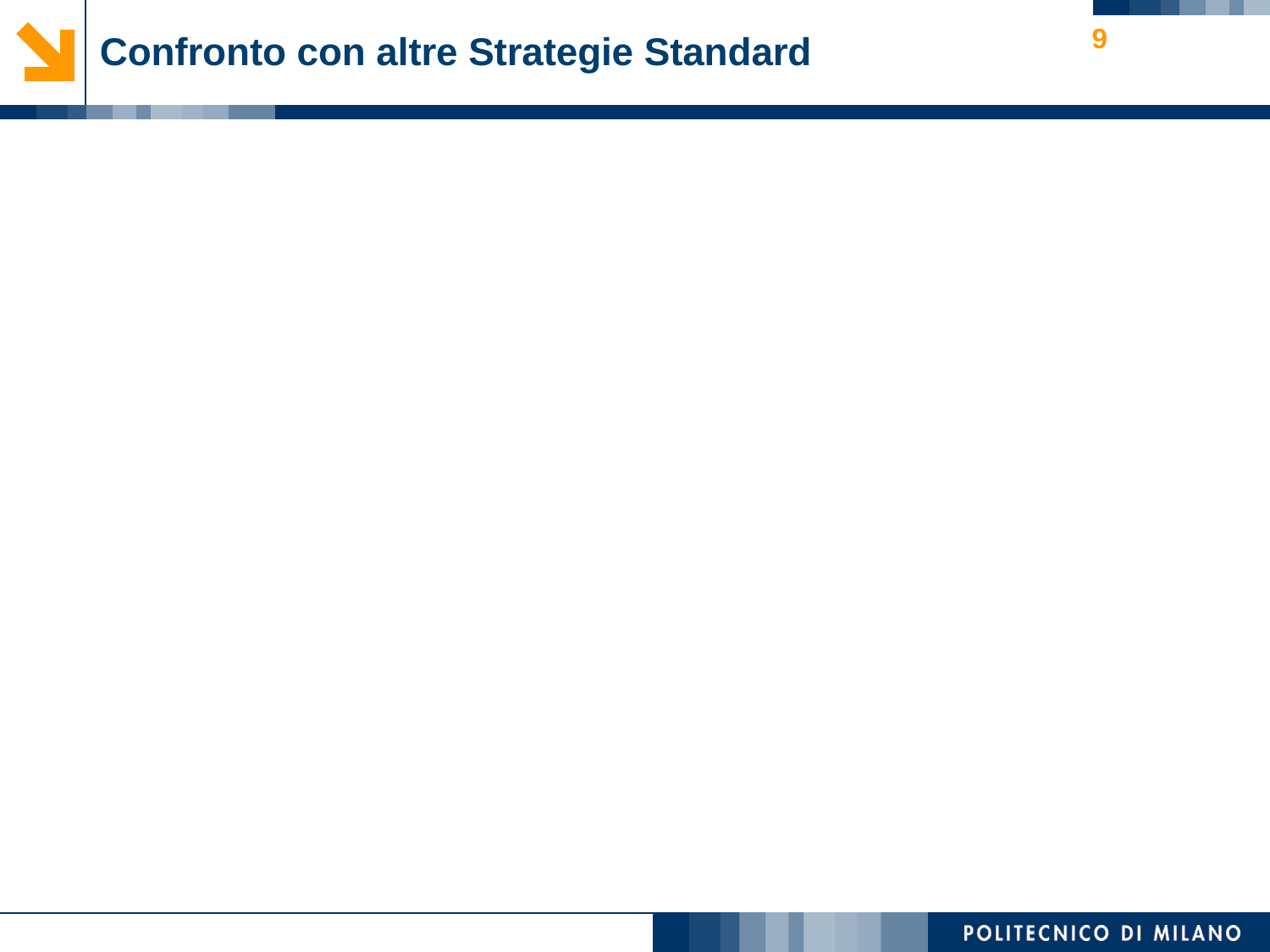

9
# Confronto con altre Strategie Standard